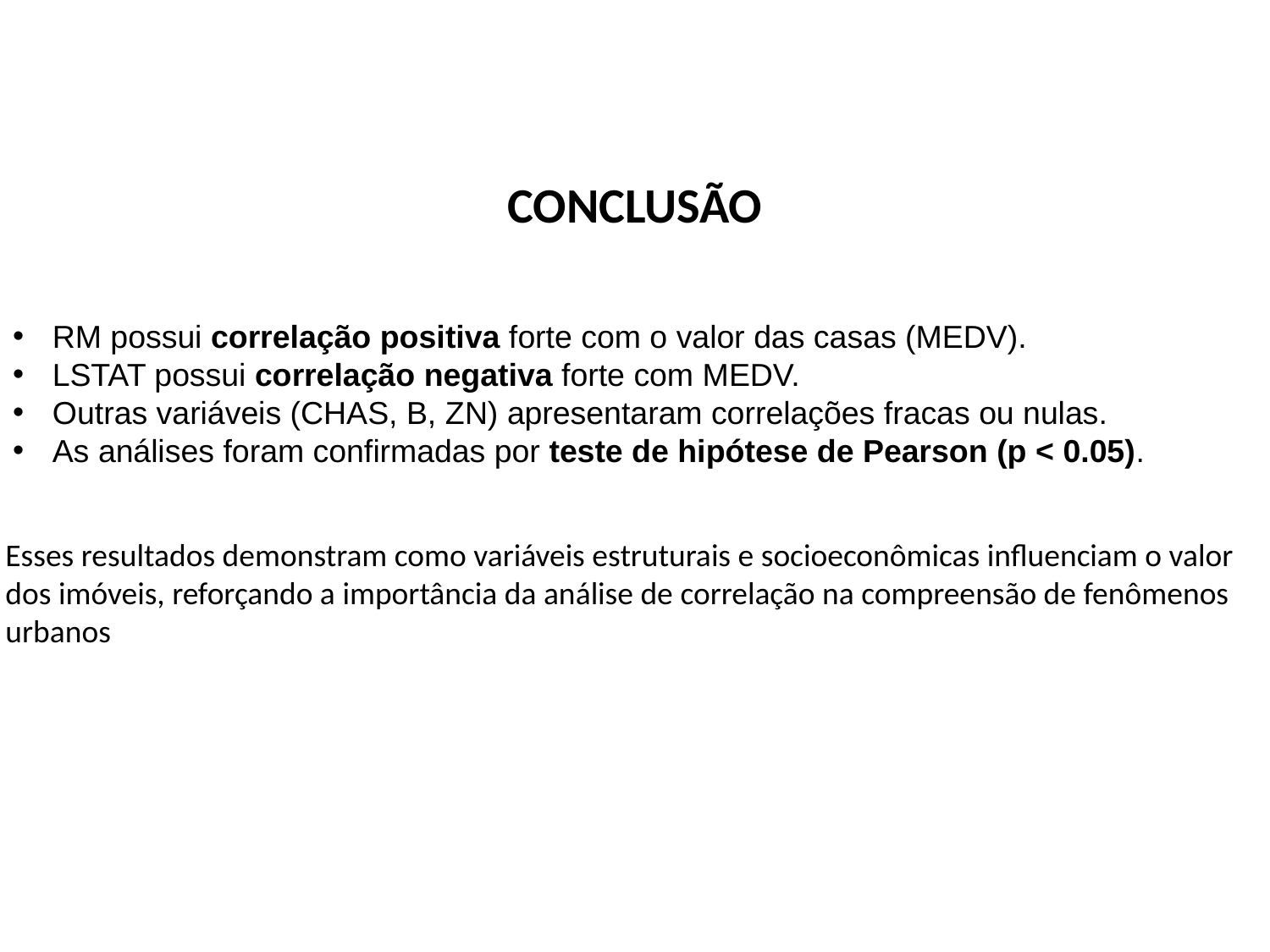

CONCLUSÃO
RM possui correlação positiva forte com o valor das casas (MEDV).
LSTAT possui correlação negativa forte com MEDV.
Outras variáveis (CHAS, B, ZN) apresentaram correlações fracas ou nulas.
As análises foram confirmadas por teste de hipótese de Pearson (p < 0.05).
Esses resultados demonstram como variáveis estruturais e socioeconômicas influenciam o valor dos imóveis, reforçando a importância da análise de correlação na compreensão de fenômenos urbanos